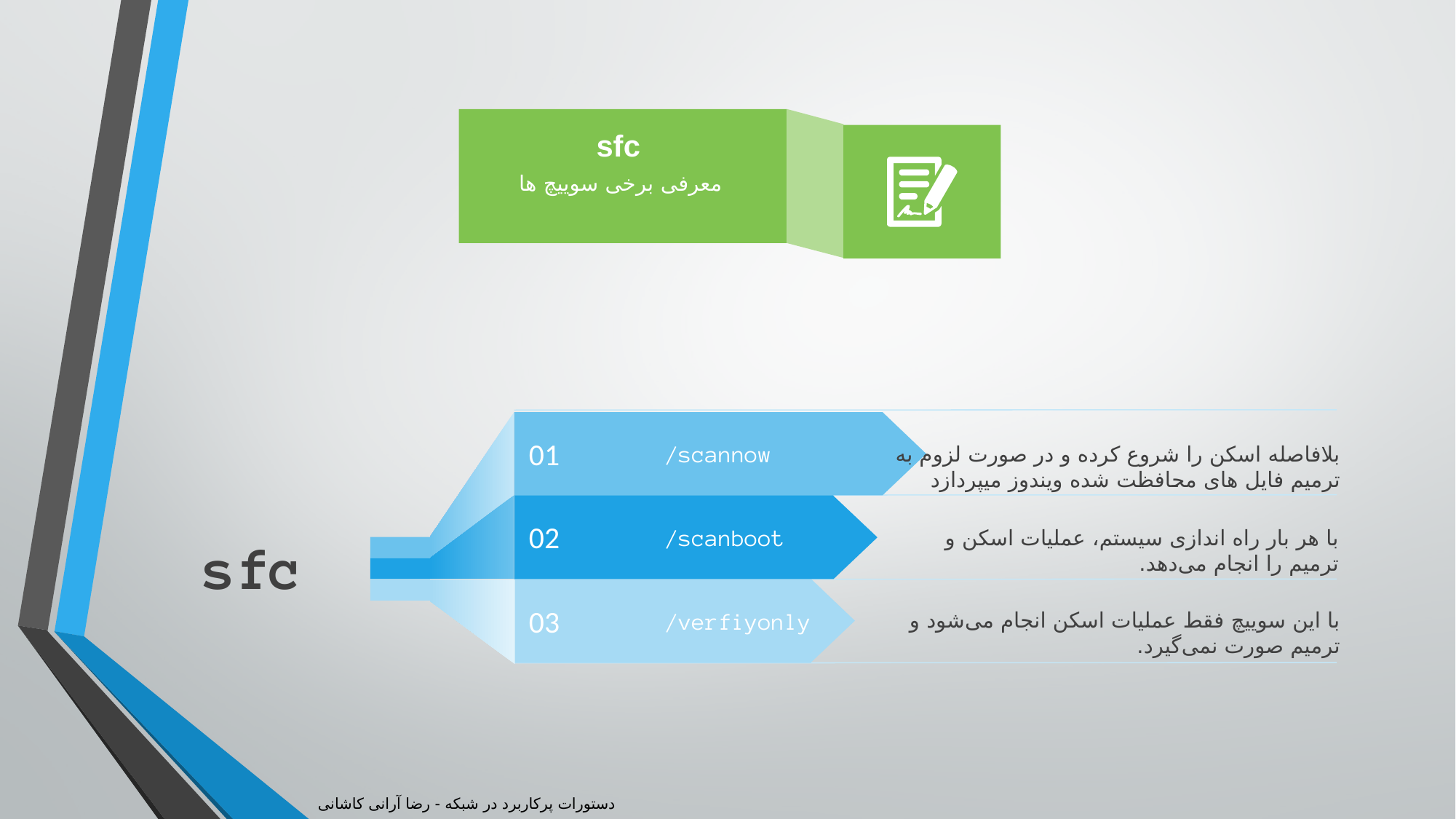

sfc

معرفی برخی سوییچ ها

01
/scannow
بلافاصله اسکن را شروع کرده و در صورت لزوم به ترمیم فایل های محافظت شده ویندوز میپردازد

02
/scanboot
با هر بار راه اندازی سیستم، عملیات اسکن و ترمیم را انجام می‌دهد.
sfc

03
/verfiyonly
با این سوییچ فقط عملیات اسکن انجام می‌شود و ترمیم صورت نمی‌گیرد.
دستورات پرکاربرد در شبکه - رضا آرانی کاشانی